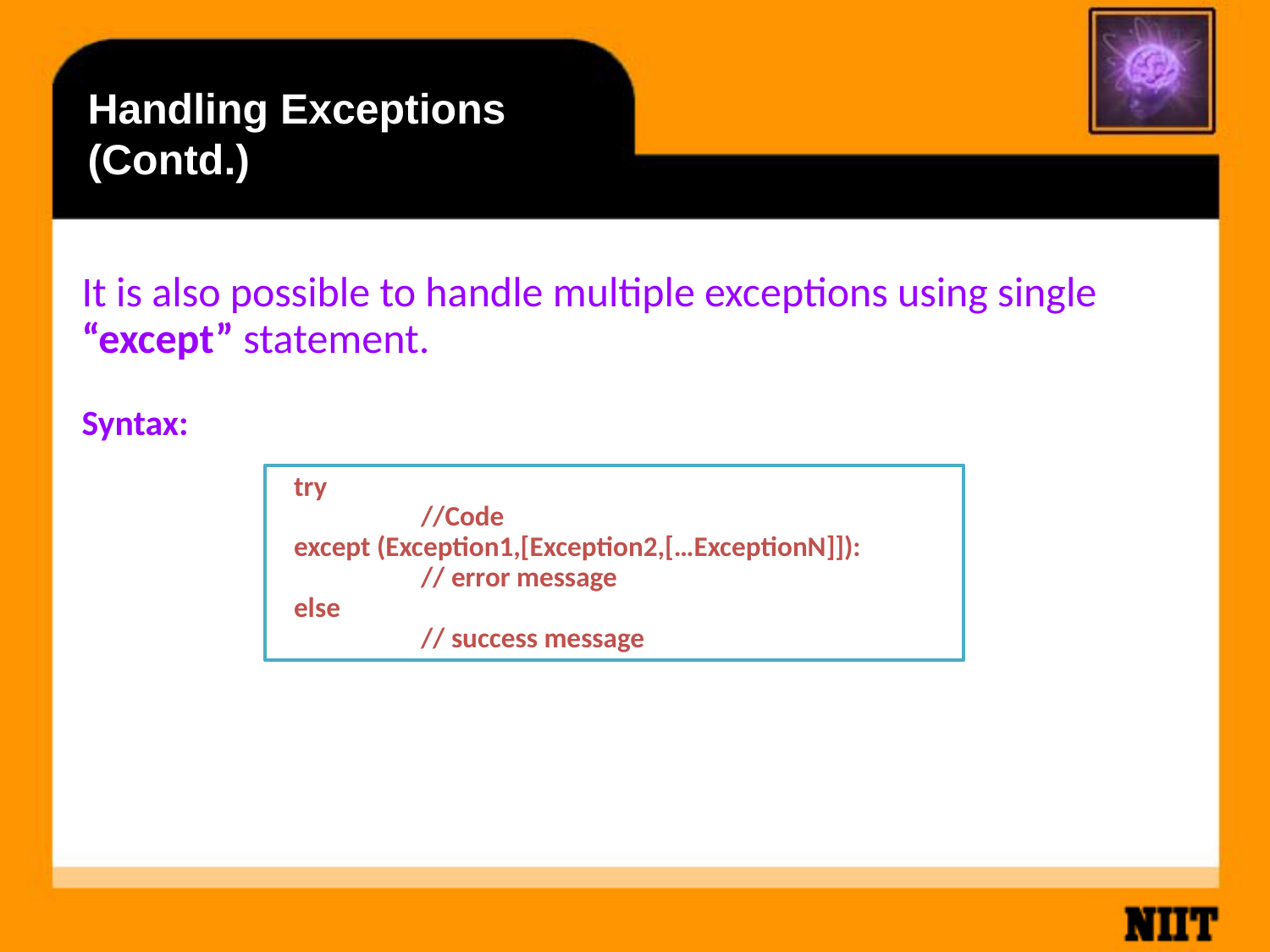

# Handling Exceptions (Contd.)

It is also possible to handle multiple exceptions using single “except” statement.

Syntax:
try
	//Code
except (Exception1,[Exception2,[…ExceptionN]]):
	// error message
else
	// success message